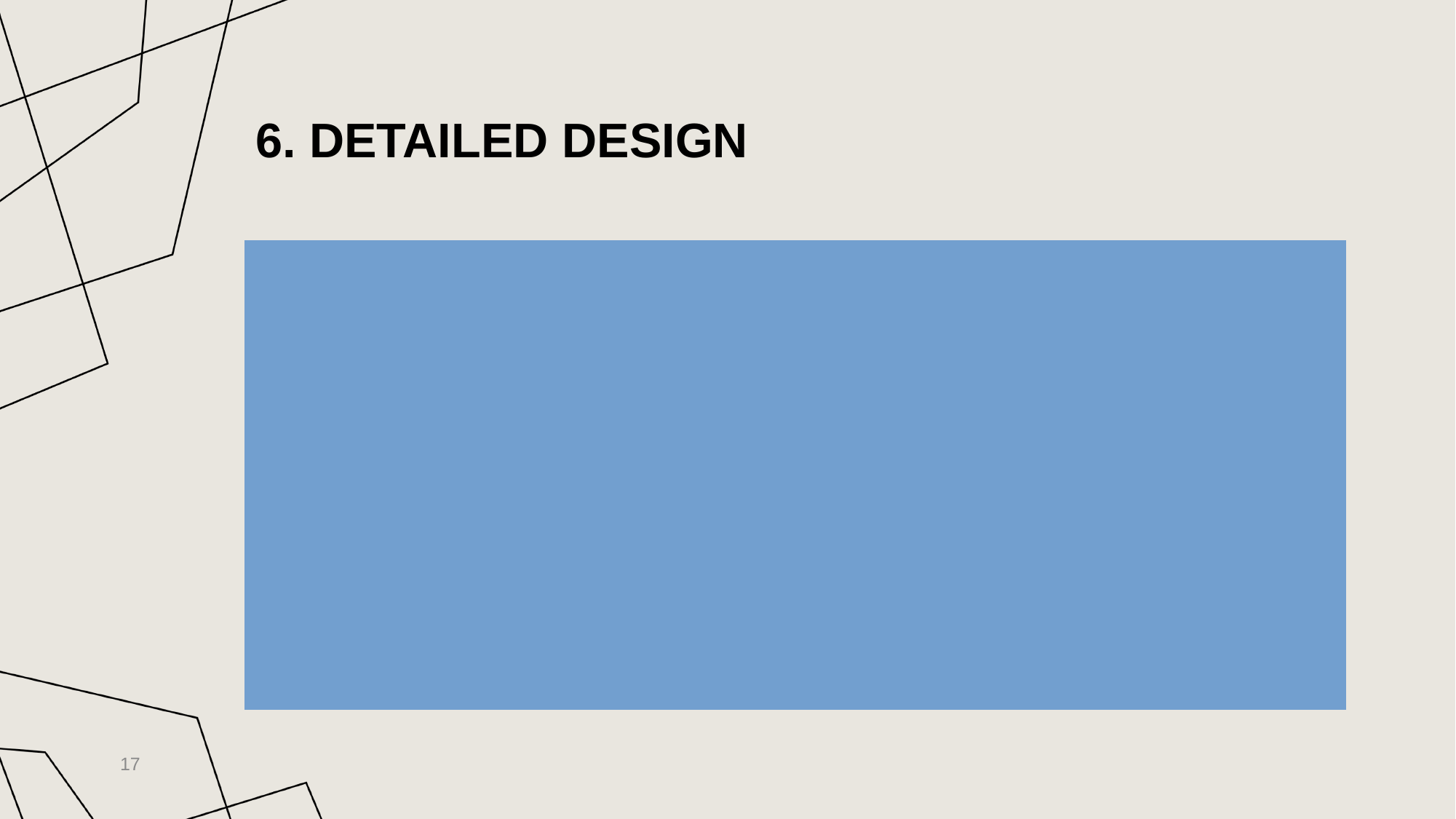

# 6. Detailed Design
OPTIMAL TRADE SERVICE
Functionalities
Receive requests for best trade route from Clients
Read all necessary from Cache (or DB)
Tokens, Trading pairs
Order books
Run Shortest Path algorithm
Support Multi-hops
Store calculated route to Cache
Short TTL
Respond to Clients

17